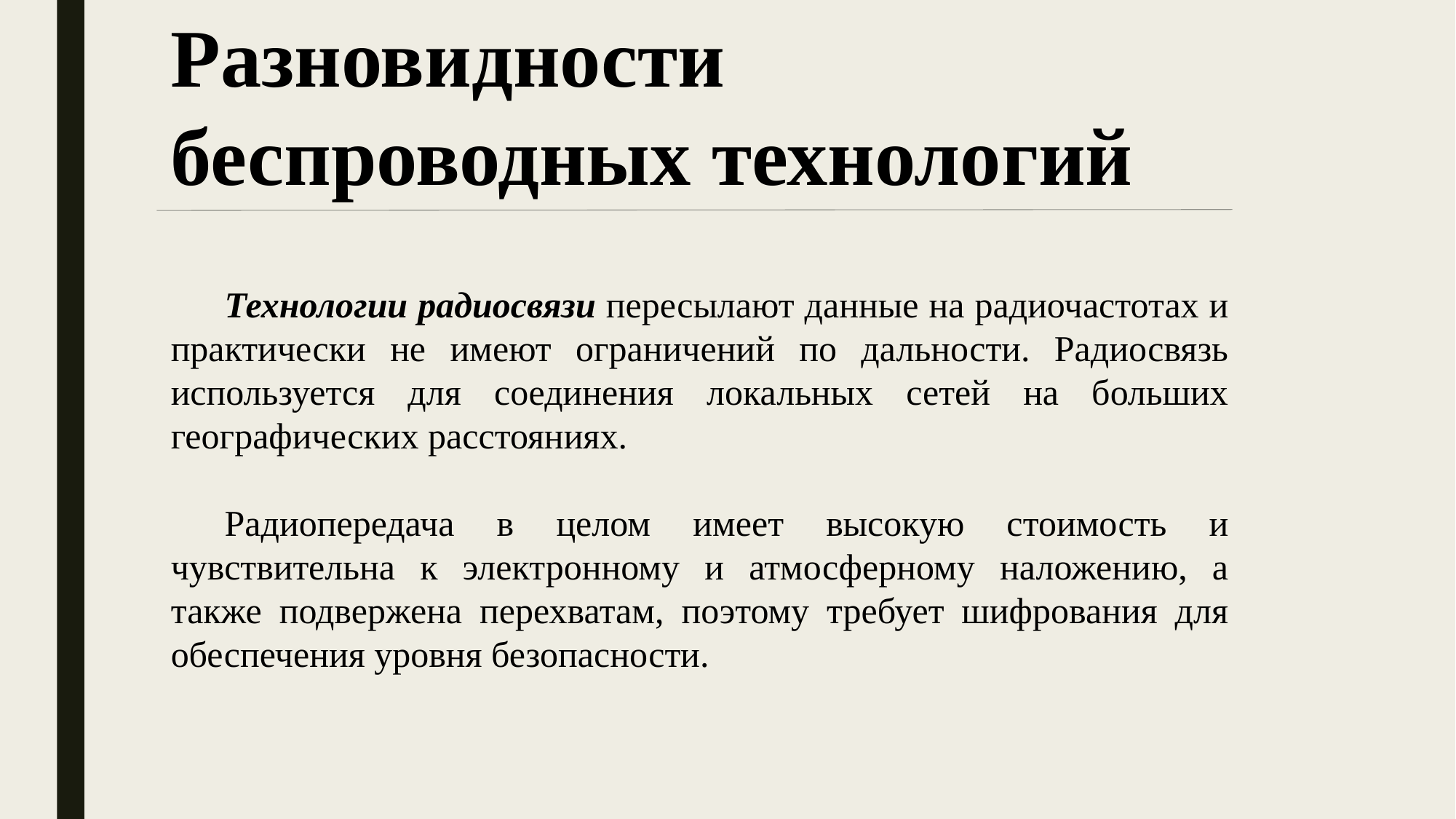

Разновидности беспроводных технологий
Технологии радиосвязи пересылают данные на радиочастотах и практически не имеют ограничений по дальности. Радиосвязь используется для соединения локальных сетей на больших географических расстояниях.

Радиопередача в целом имеет высокую стоимость и чувствительна к электронному и атмосферному наложению, а также подвержена перехватам, поэтому требует шифрования для обеспечения уровня безопасности.